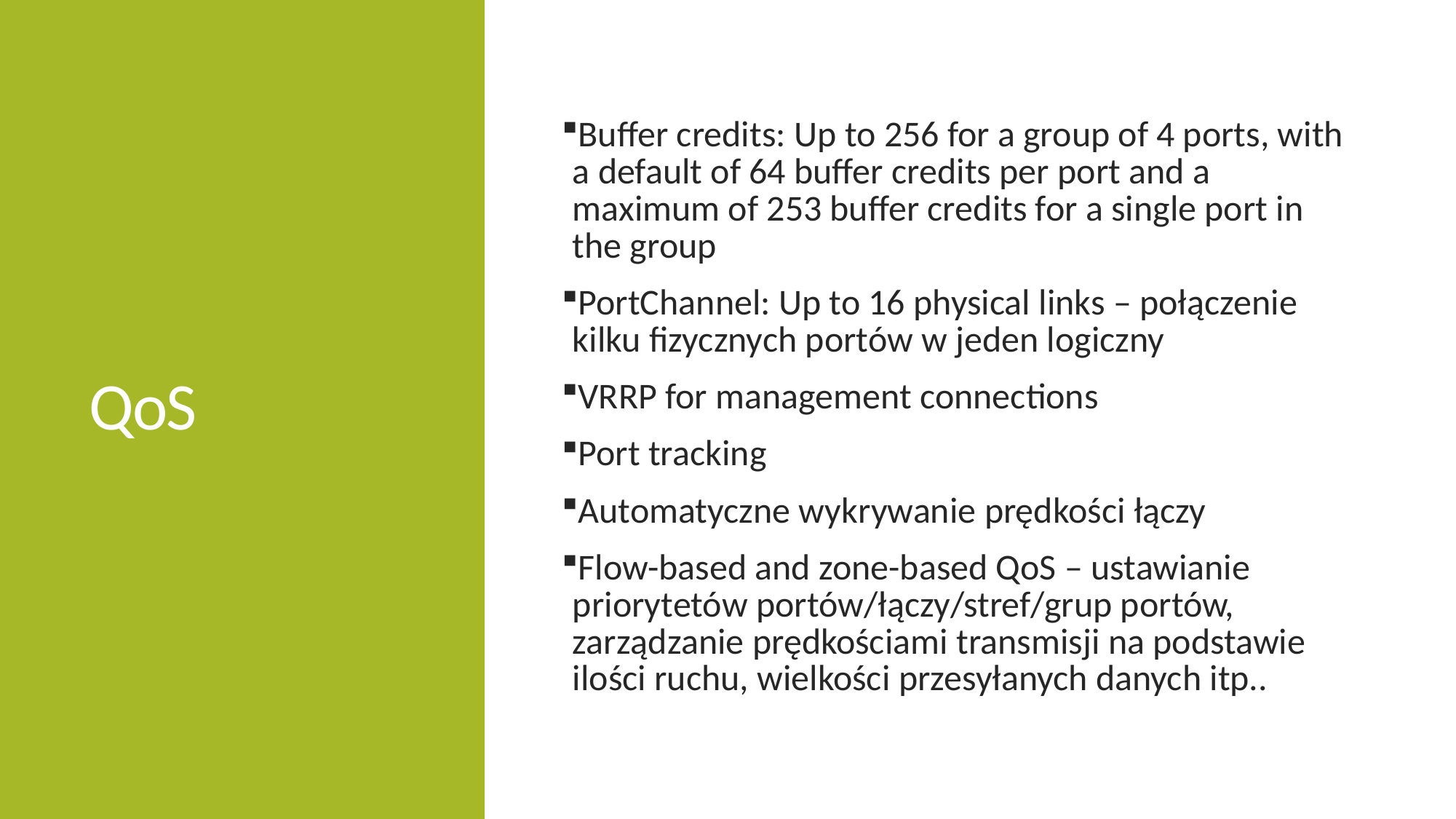

# QoS
Buffer credits: Up to 256 for a group of 4 ports, with a default of 64 buffer credits per port and a maximum of 253 buffer credits for a single port in the group
PortChannel: Up to 16 physical links – połączenie kilku fizycznych portów w jeden logiczny
VRRP for management connections
Port tracking
Automatyczne wykrywanie prędkości łączy
Flow-based and zone-based QoS – ustawianie priorytetów portów/łączy/stref/grup portów, zarządzanie prędkościami transmisji na podstawie ilości ruchu, wielkości przesyłanych danych itp..